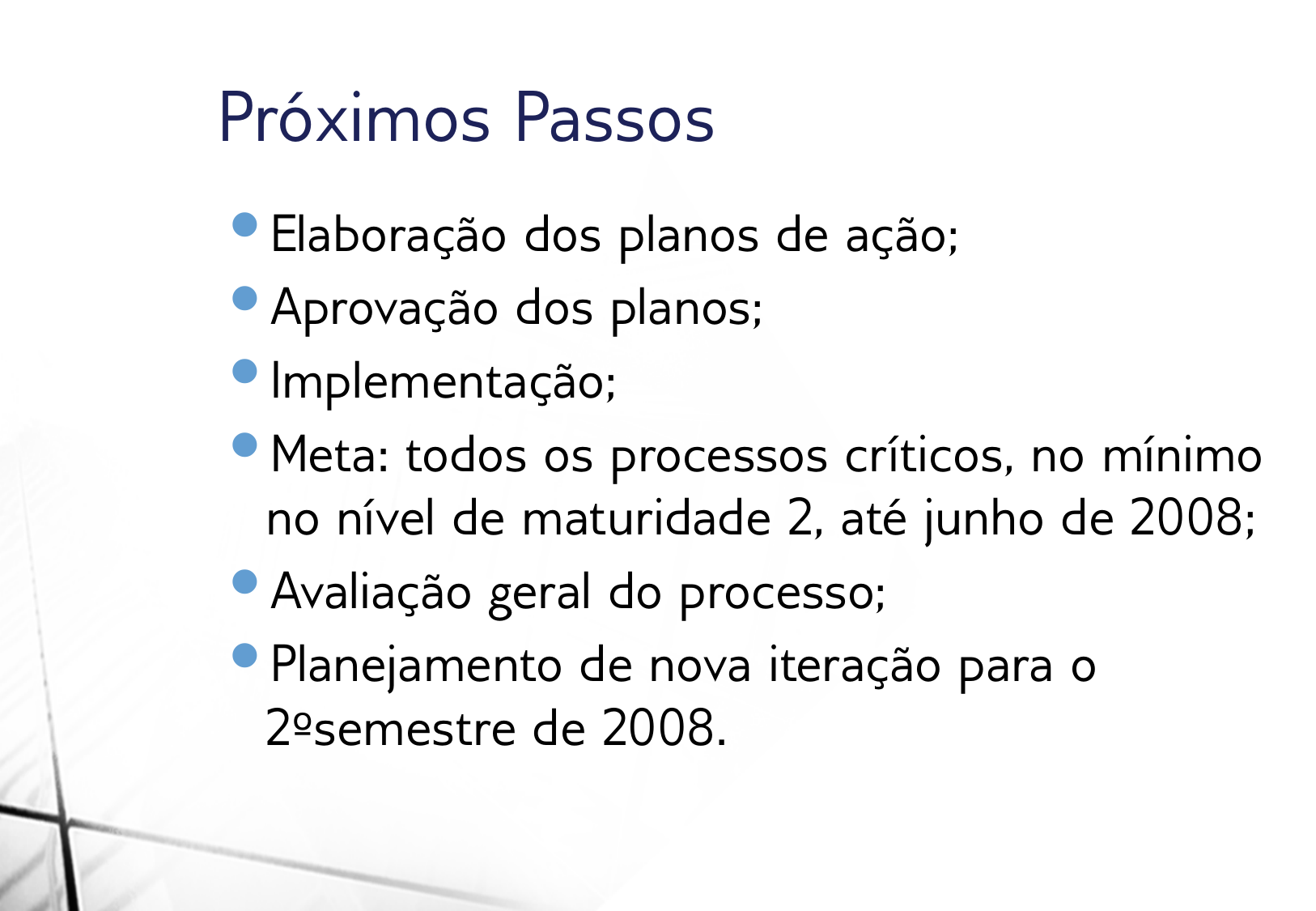

Próximos Passos
Elaboração dos planos de ação;
Aprovação dos planos;
Implementação;
Meta: todos os processos críticos, no mínimo no nível de maturidade 2, até junho de 2008;
Avaliação geral do processo;
Planejamento de nova iteração para o 2ºsemestre de 2008.